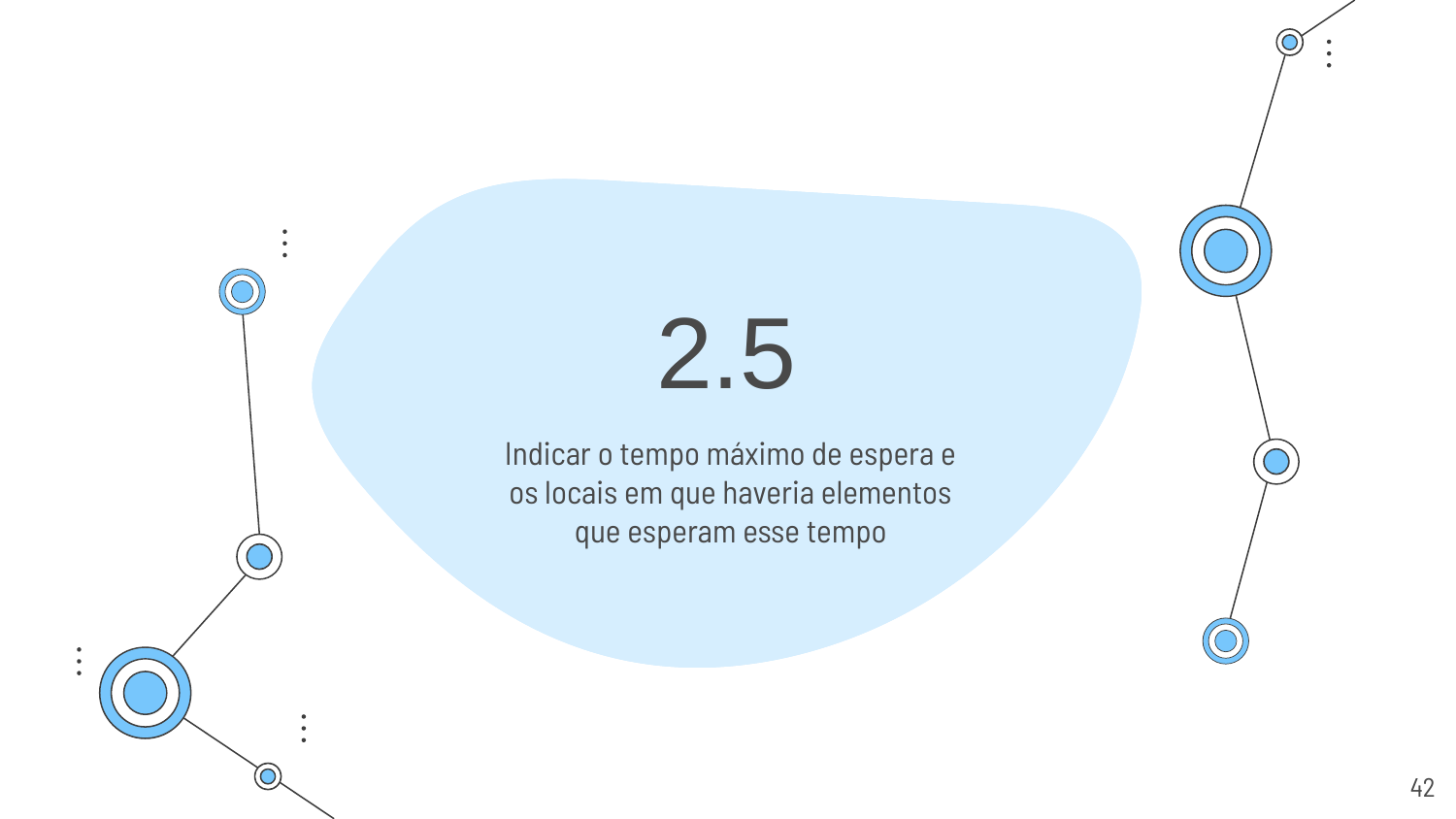

# 2.5
Indicar o tempo máximo de espera e os locais em que haveria elementos que esperam esse tempo

42